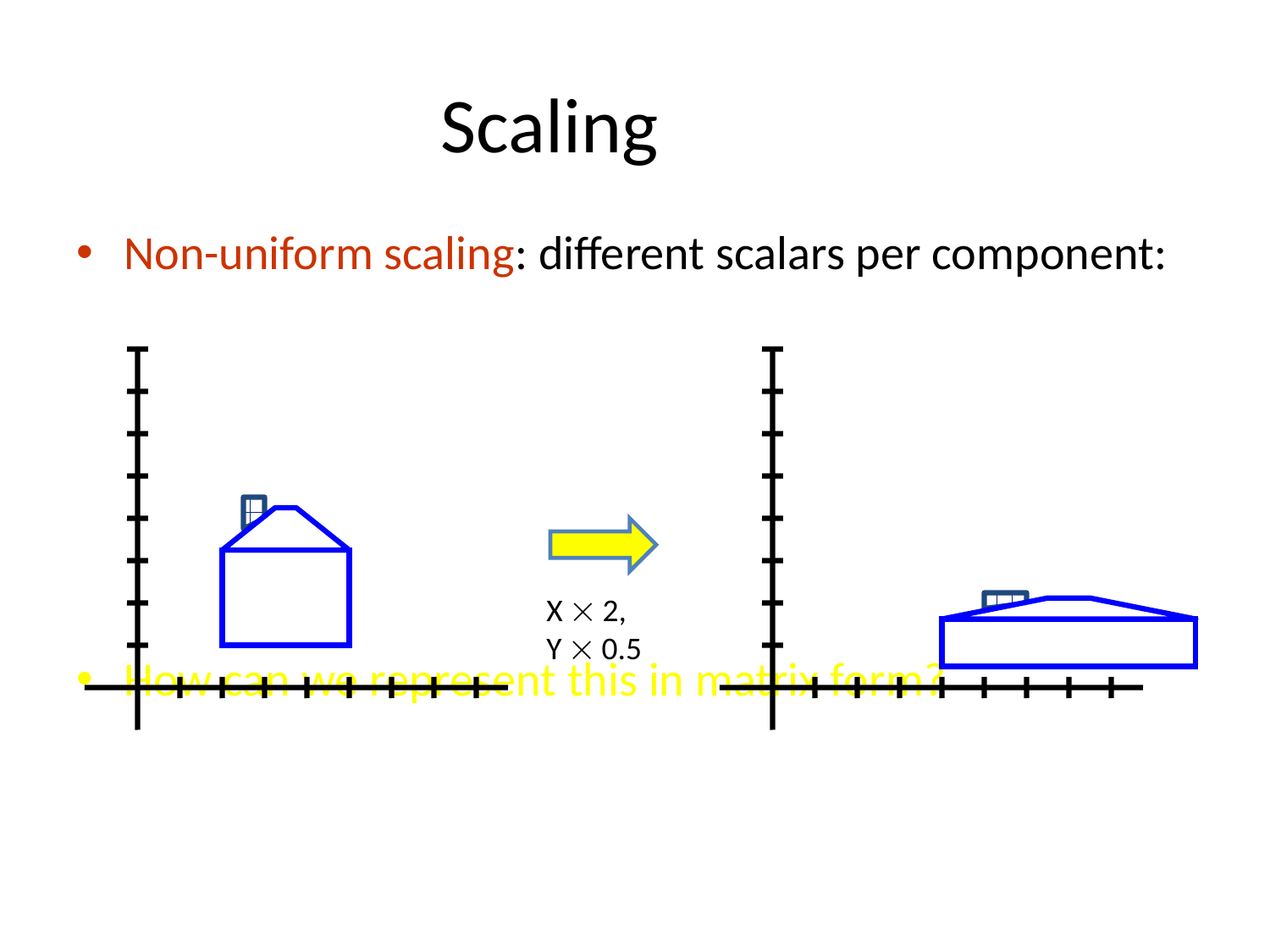

# Scaling
Non-uniform scaling: different scalars per component:

How can we represent this in matrix form?

X × 2,
Y × 0.5